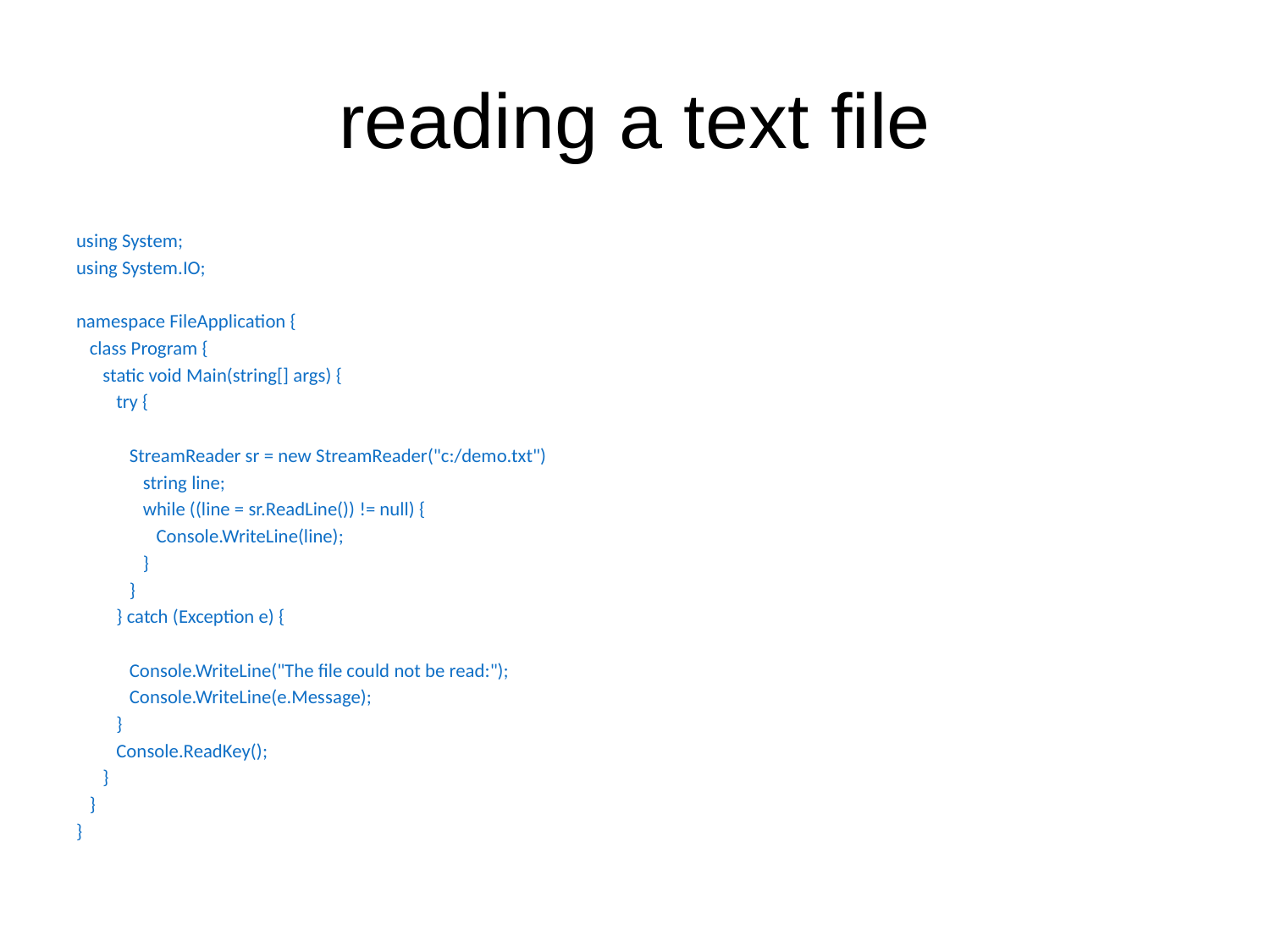

# reading a text file
using System;
using System.IO;

namespace FileApplication {
   class Program {
      static void Main(string[] args) {
         try {

            StreamReader sr = new StreamReader("c:/demo.txt")
               string line;
               while ((line = sr.ReadLine()) != null) {
                  Console.WriteLine(line);
               }
            }
         } catch (Exception e) {

            Console.WriteLine("The file could not be read:");
            Console.WriteLine(e.Message);
         }
         Console.ReadKey();
      }
   }
}